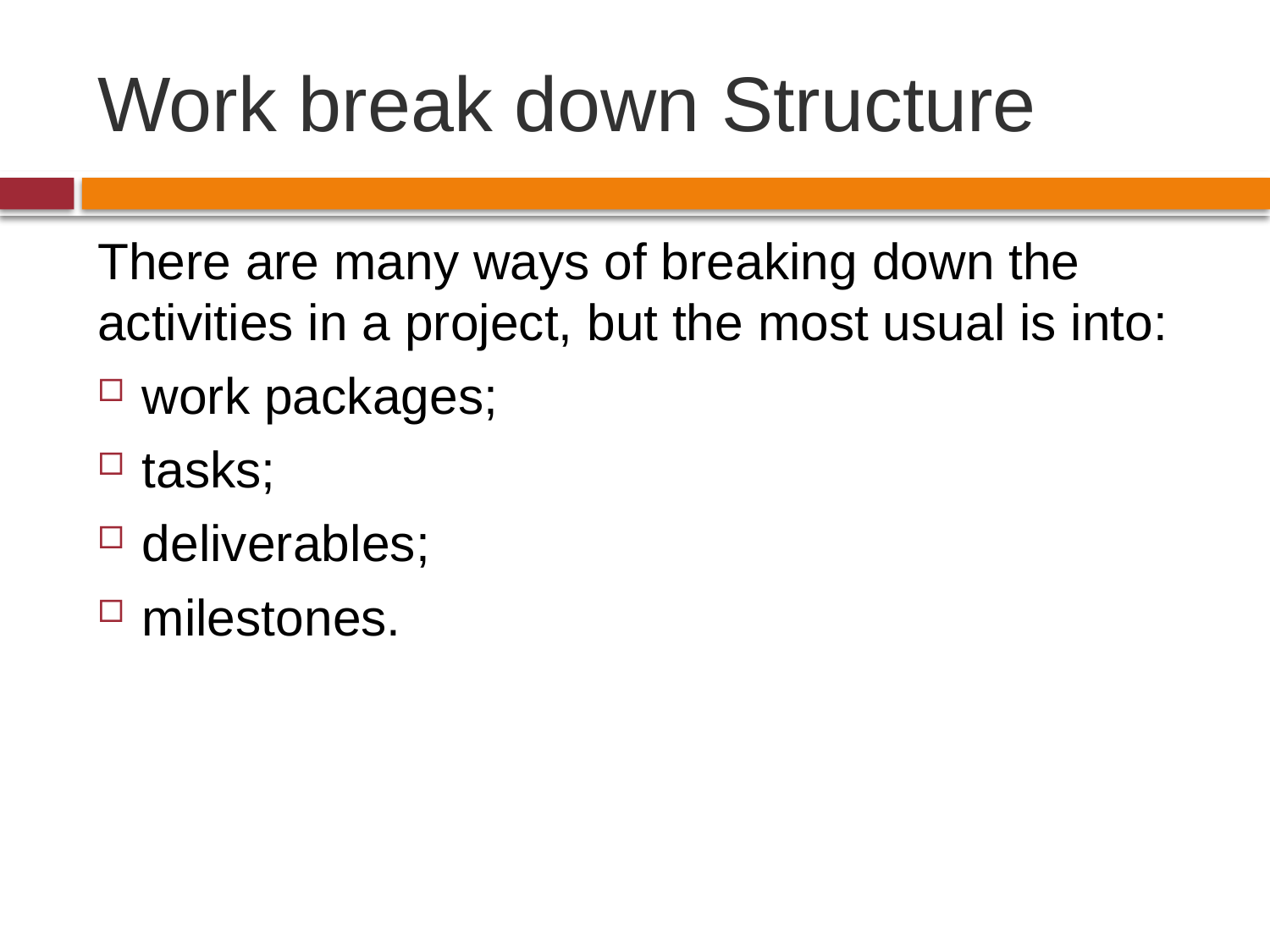

# Work break down Structure
There are many ways of breaking down the activities in a project, but the most usual is into:
work packages;
tasks;
deliverables;
milestones.